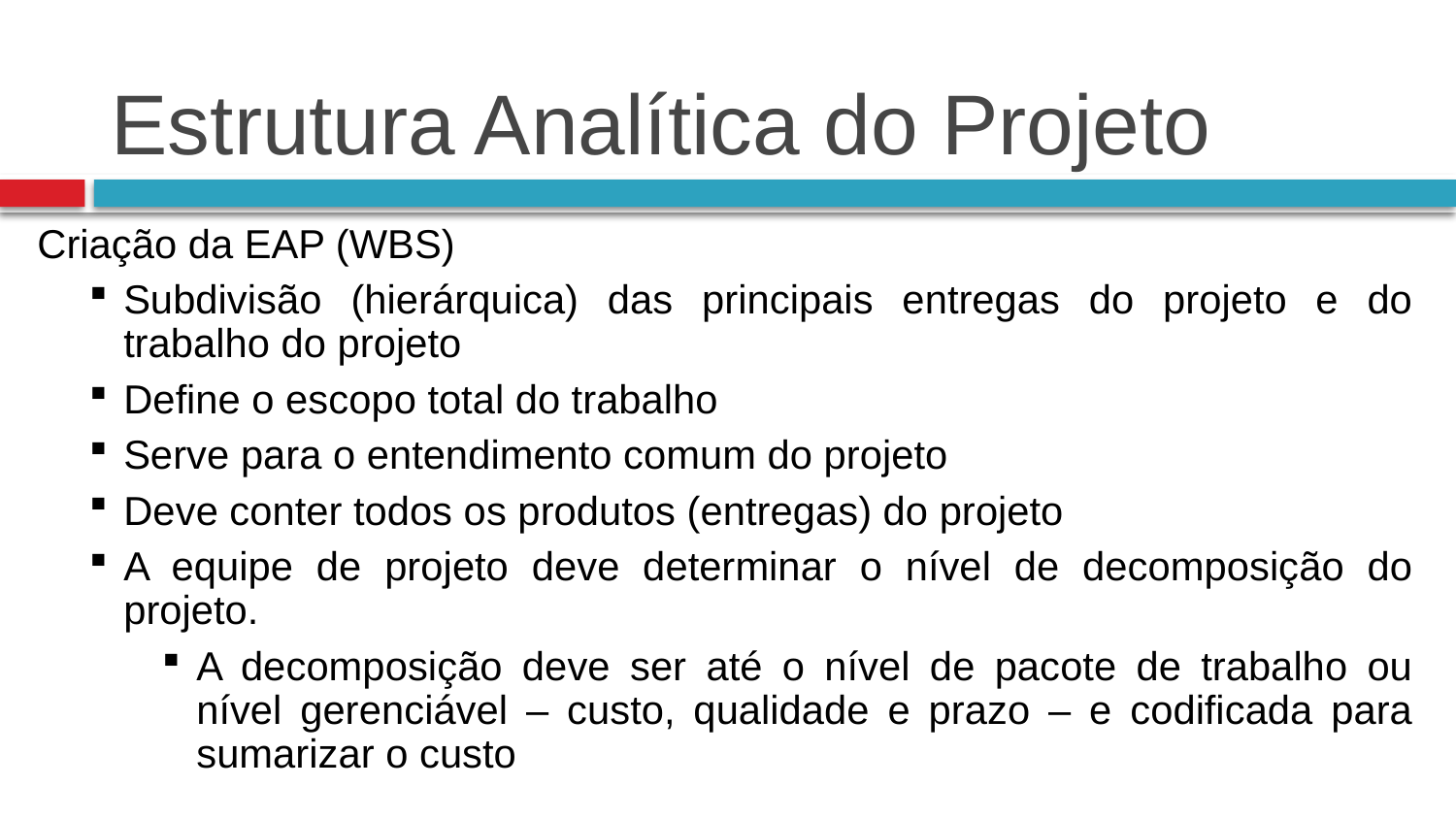

# Estrutura Analítica do Projeto
Criação da EAP (WBS)
Subdivisão (hierárquica) das principais entregas do projeto e do trabalho do projeto
Define o escopo total do trabalho
Serve para o entendimento comum do projeto
Deve conter todos os produtos (entregas) do projeto
A equipe de projeto deve determinar o nível de decomposição do projeto.
A decomposição deve ser até o nível de pacote de trabalho ou nível gerenciável – custo, qualidade e prazo – e codificada para sumarizar o custo